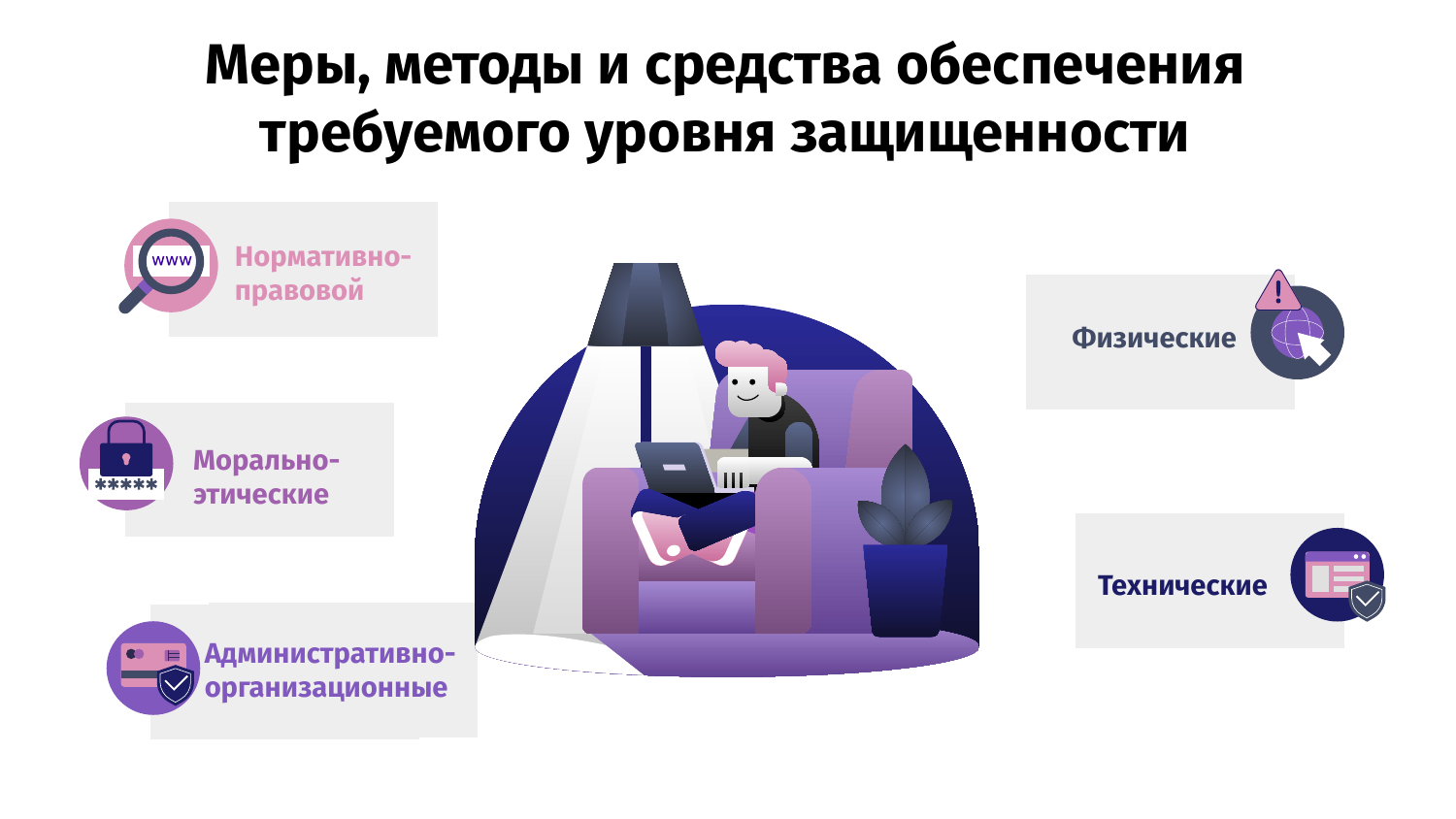

# Меры, методы и средства обеспечения требуемого уровня защищенности

Нормативно-правовой

Физические

Морально-этические

Технические

Административно-организационные